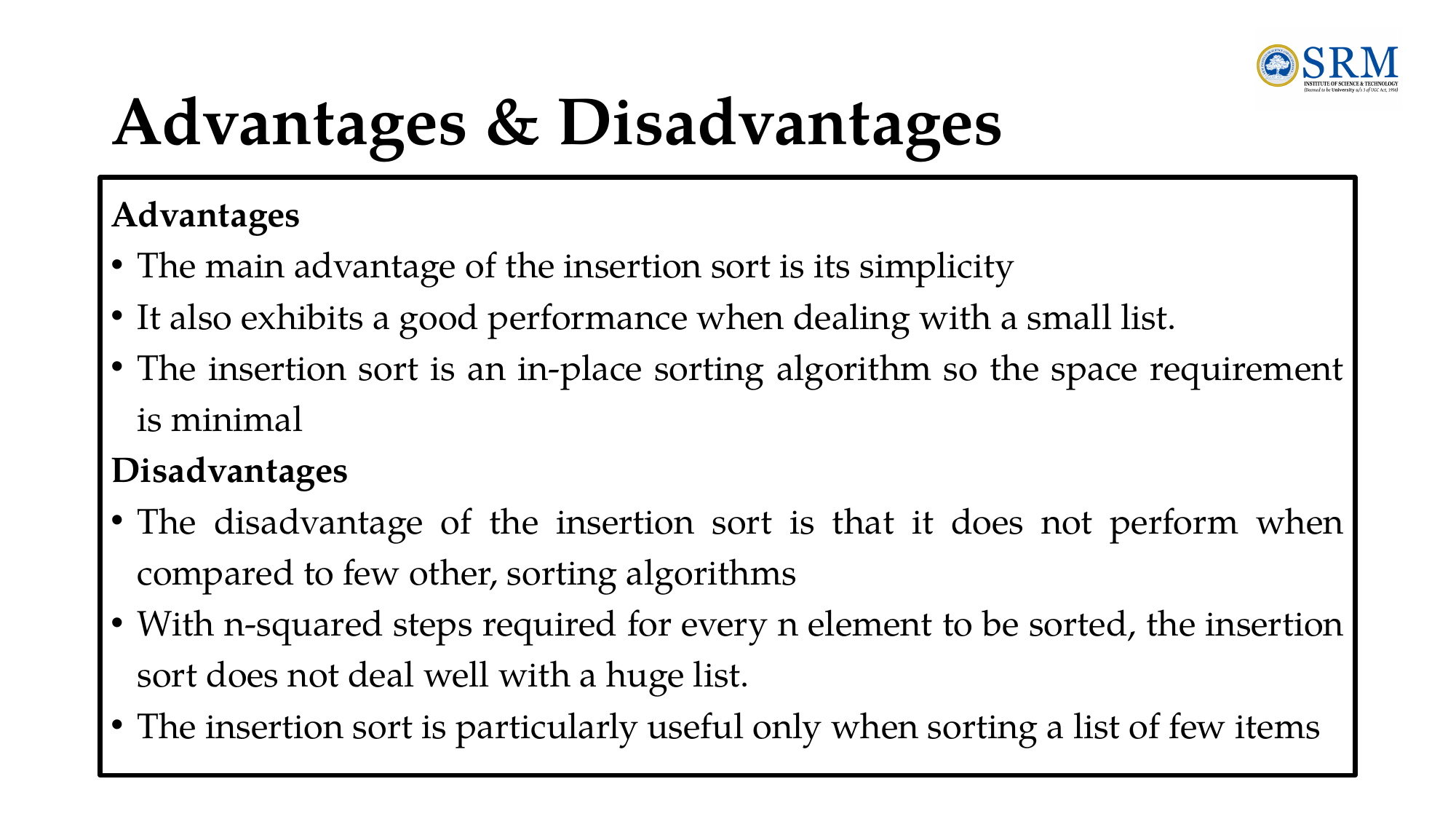

# Advantages & Disadvantages
Advantages
The main advantage of the insertion sort is its simplicity
It also exhibits a good performance when dealing with a small list.
The insertion sort is an in-place sorting algorithm so the space requirement is minimal
Disadvantages
The disadvantage of the insertion sort is that it does not perform when compared to few other, sorting algorithms
With n-squared steps required for every n element to be sorted, the insertion sort does not deal well with a huge list.
The insertion sort is particularly useful only when sorting a list of few items